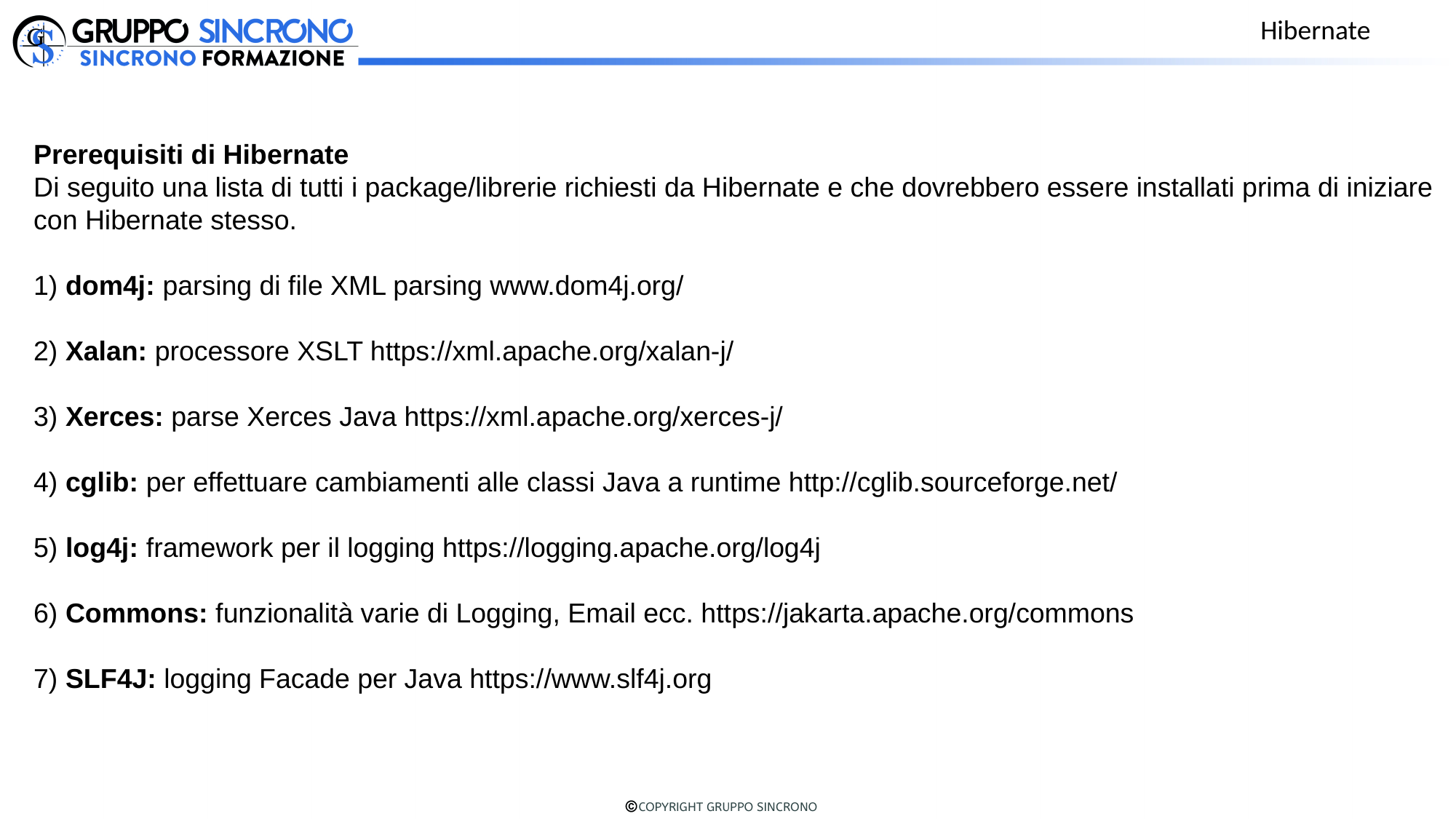

Hibernate
Prerequisiti di Hibernate
Di seguito una lista di tutti i package/librerie richiesti da Hibernate e che dovrebbero essere installati prima di iniziare con Hibernate stesso.

1) dom4j: parsing di file XML parsing www.dom4j.org/

2) Xalan: processore XSLT https://xml.apache.org/xalan-j/

3) Xerces: parse Xerces Java https://xml.apache.org/xerces-j/

4) cglib: per effettuare cambiamenti alle classi Java a runtime http://cglib.sourceforge.net/

5) log4j: framework per il logging https://logging.apache.org/log4j

6) Commons: funzionalità varie di Logging, Email ecc. https://jakarta.apache.org/commons

7) SLF4J: logging Facade per Java https://www.slf4j.org